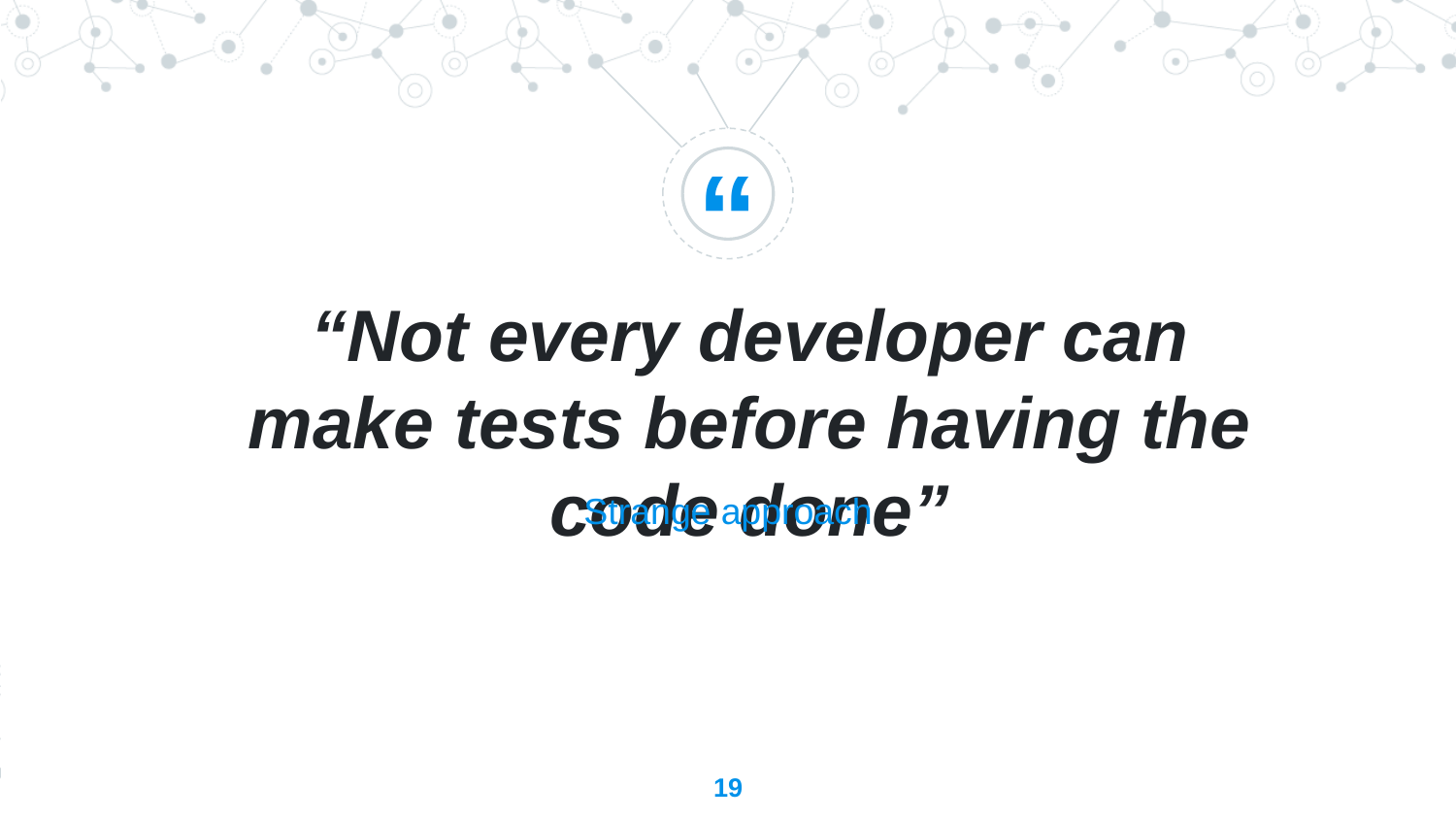

“Not every developer can make tests before having the code done”
Strange approach
19